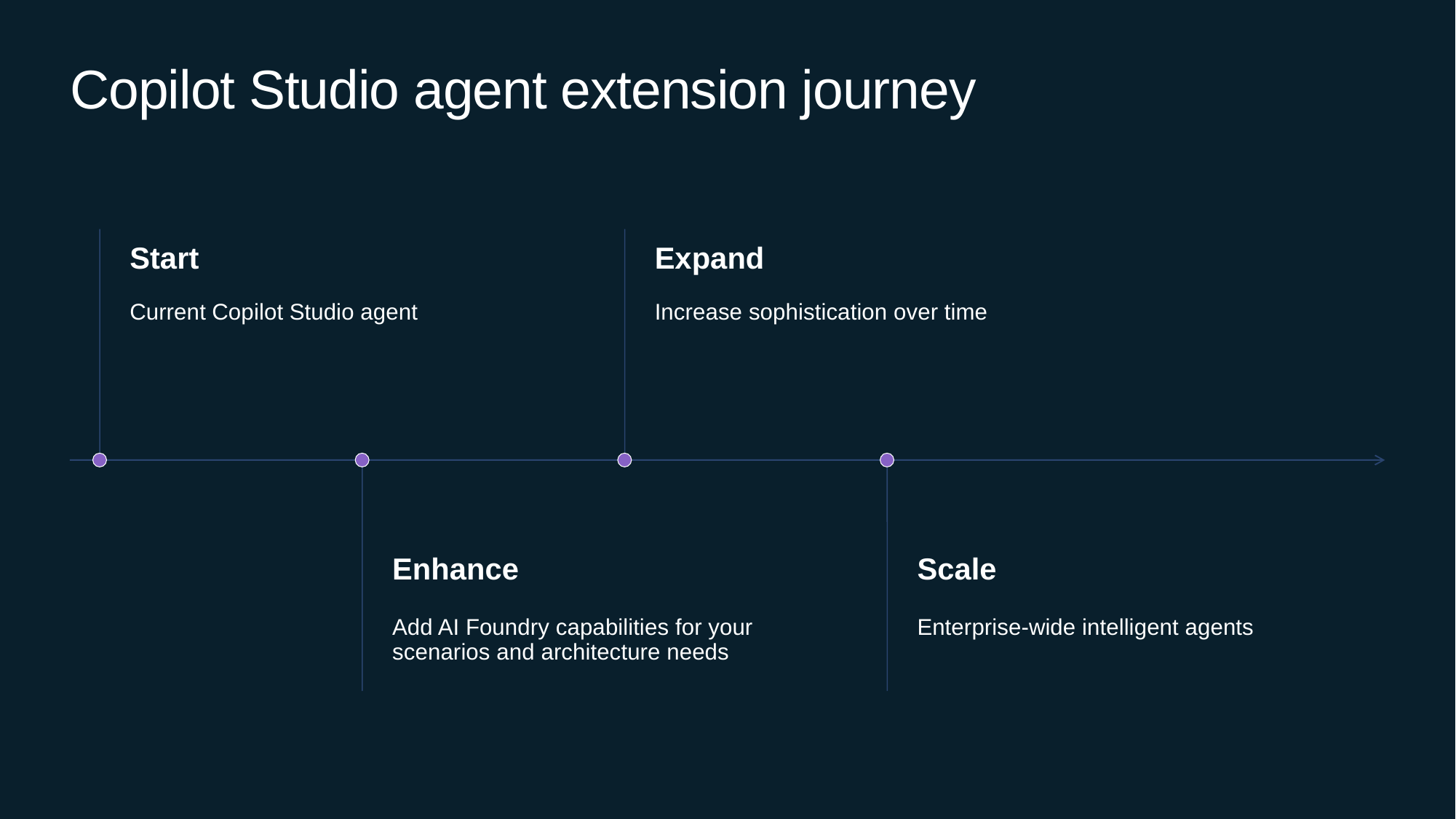

# Copilot Studio agent extension journey
Current Copilot Studio agent
Start
Add AI Foundry capabilities for your scenarios and architecture needs
Enhance
Increase sophistication over time
Expand
Enterprise-wide intelligent agents
Scale